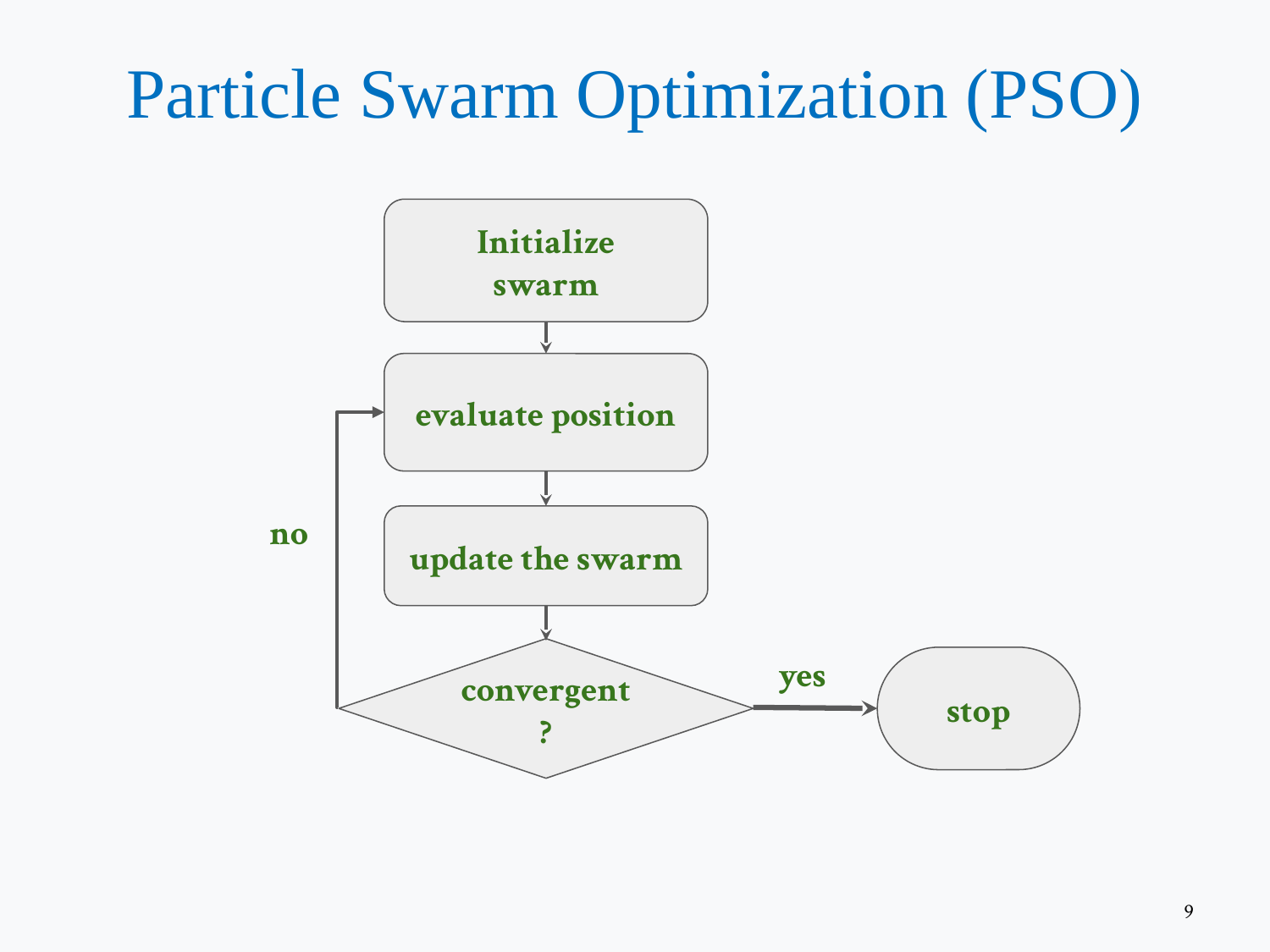

# Particle Swarm Optimization (PSO)
Initialize
swarm
evaluate position
no
update the swarm
convergent?
yes
stop
9